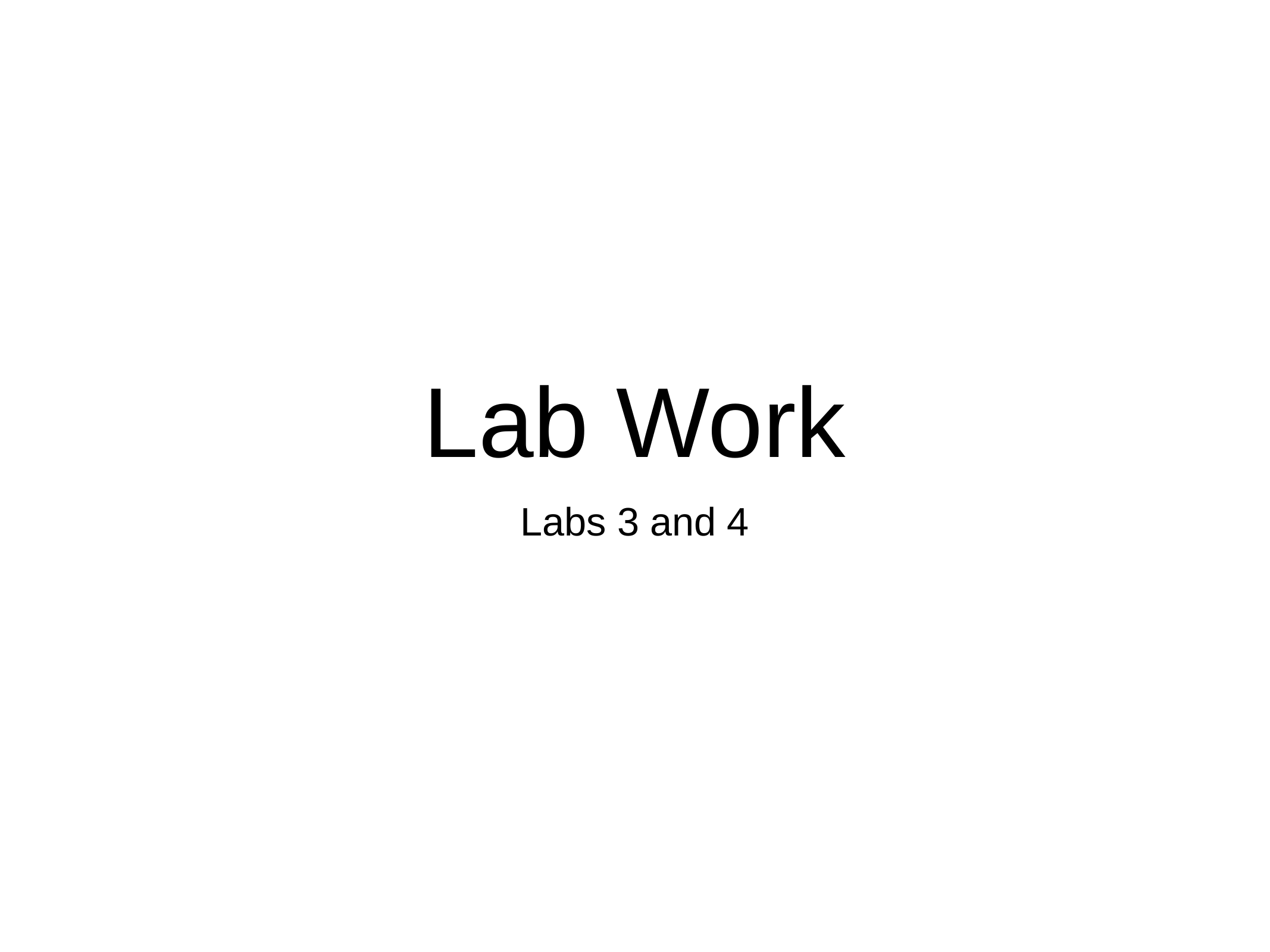

# Lab Work
Labs 3 and 4